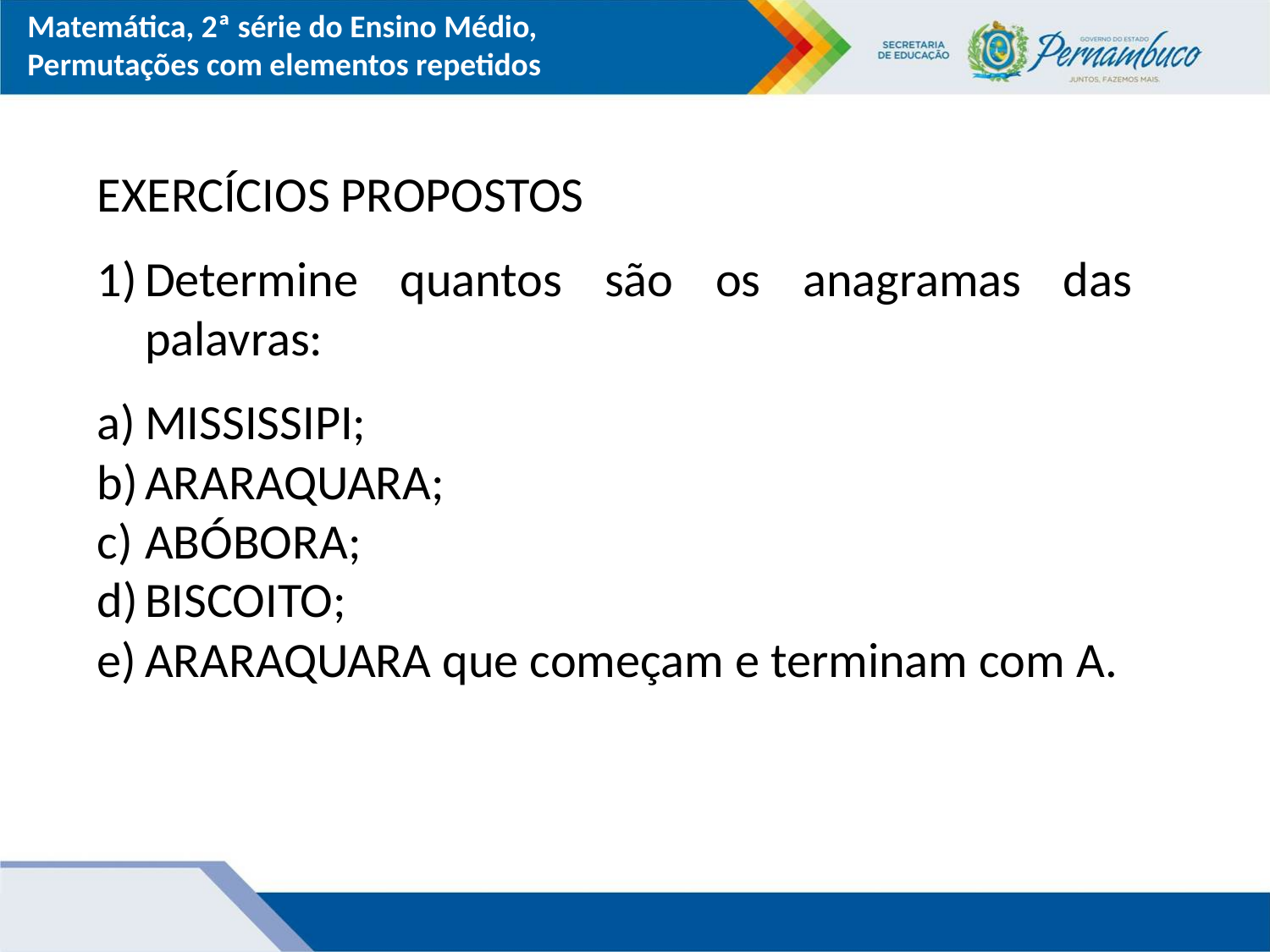

Matemática, 2ª série do Ensino Médio, Permutações com elementos repetidos

EXERCÍCIOS PROPOSTOS

Determine quantos são os anagramas das palavras:

MISSISSIPI;
ARARAQUARA;
ABÓBORA;
BISCOITO;
ARARAQUARA que começam e terminam com A.